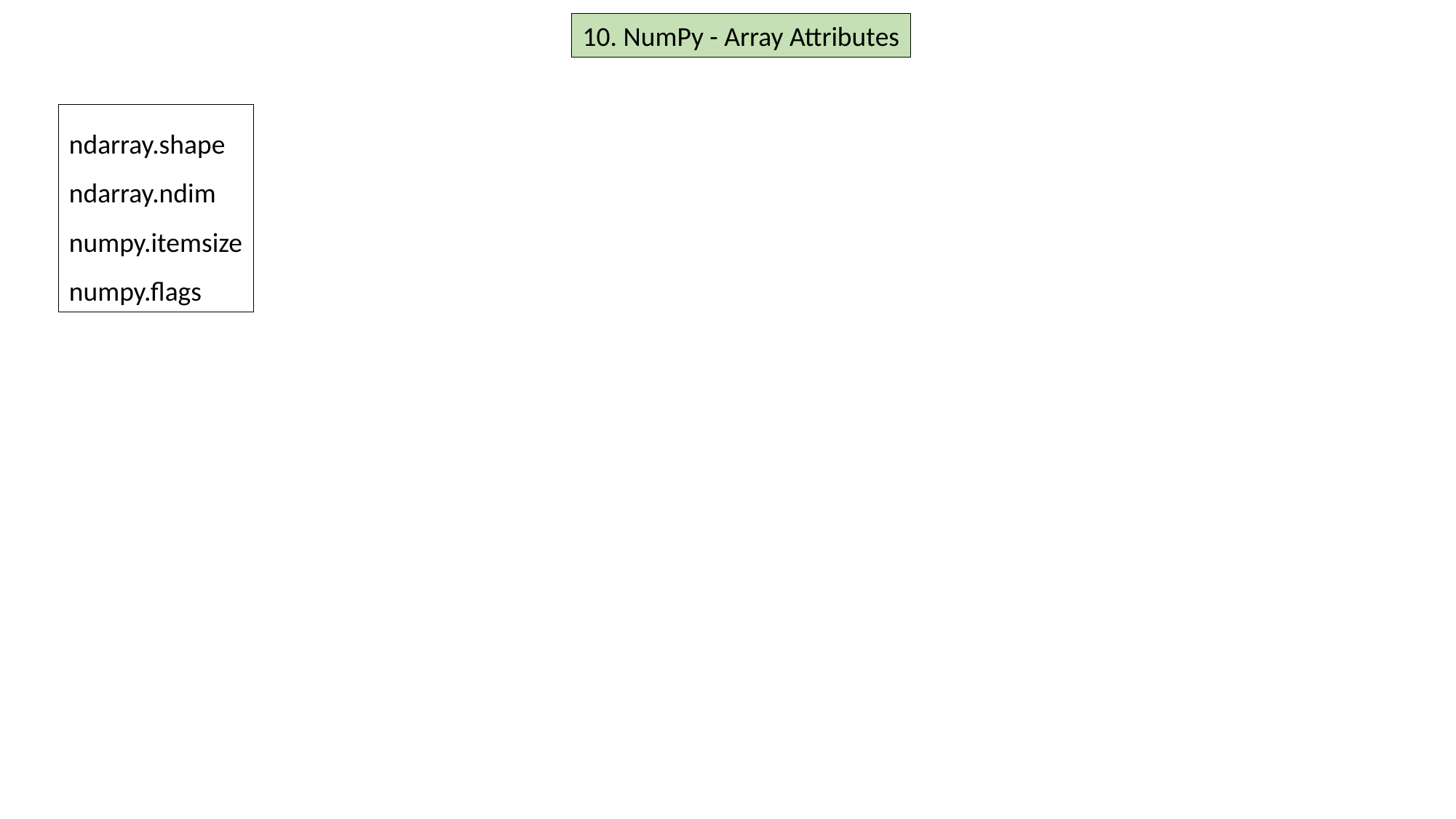

10. NumPy - Array Attributes
ndarray.shape
ndarray.ndim
numpy.itemsize
numpy.flags